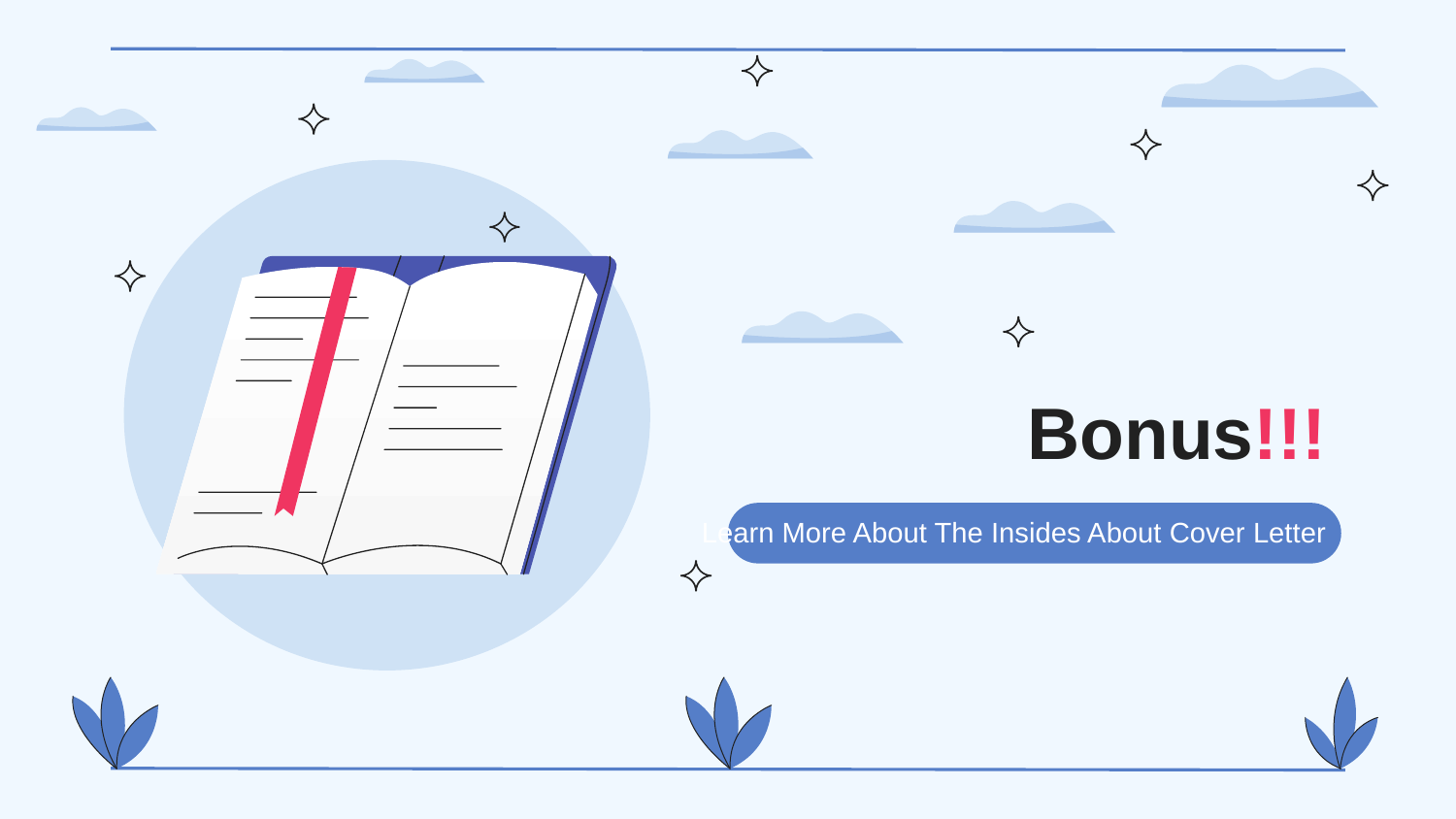

02
# Bonus!!!
Learn More About The Insides About Cover Letter